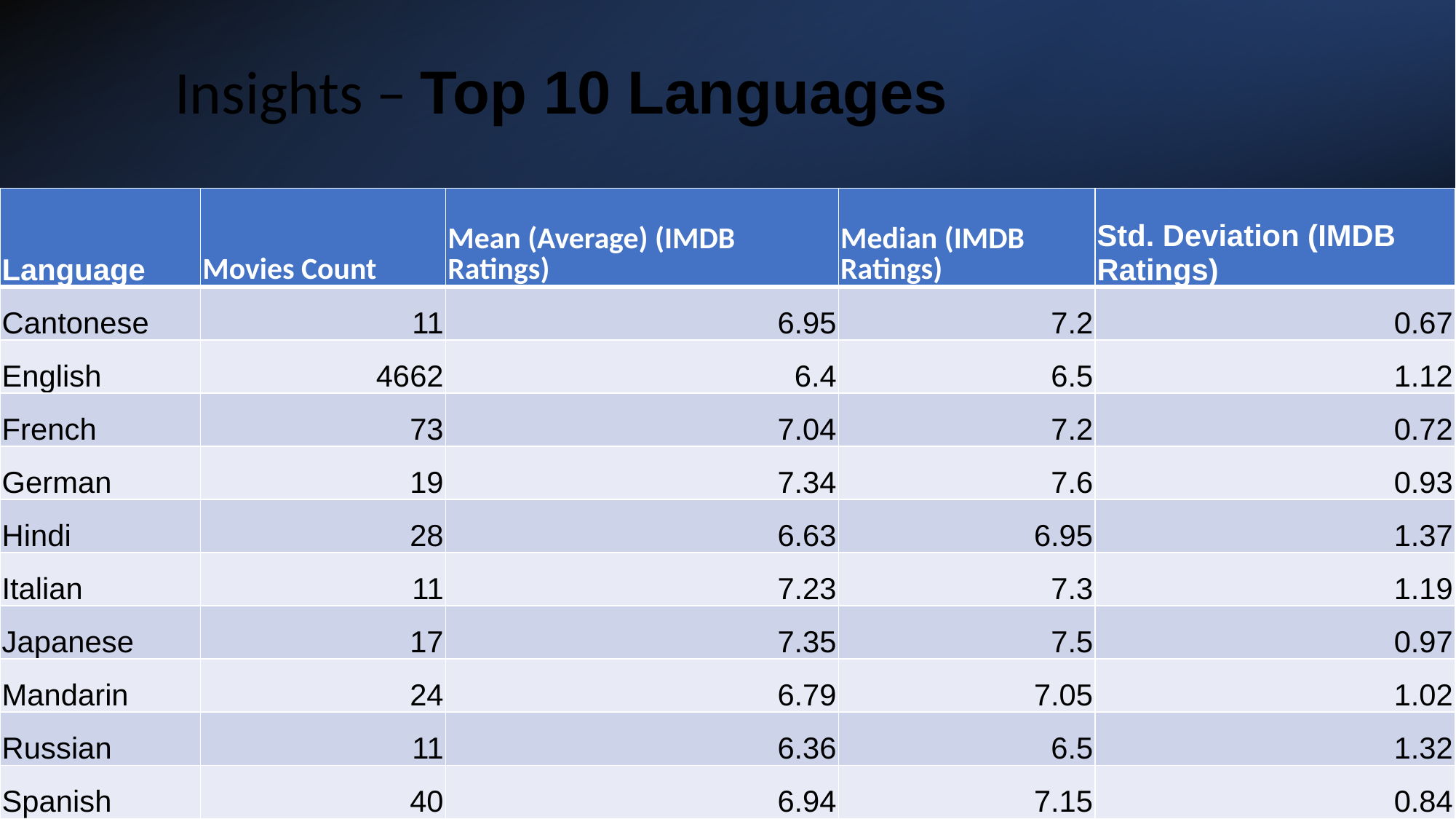

# Insights – Top 10 Languages
| Language | Movies Count | Mean (Average) (IMDB Ratings) | Median (IMDB Ratings) | Std. Deviation (IMDB Ratings) |
| --- | --- | --- | --- | --- |
| Cantonese | 11 | 6.95 | 7.2 | 0.67 |
| English | 4662 | 6.4 | 6.5 | 1.12 |
| French | 73 | 7.04 | 7.2 | 0.72 |
| German | 19 | 7.34 | 7.6 | 0.93 |
| Hindi | 28 | 6.63 | 6.95 | 1.37 |
| Italian | 11 | 7.23 | 7.3 | 1.19 |
| Japanese | 17 | 7.35 | 7.5 | 0.97 |
| Mandarin | 24 | 6.79 | 7.05 | 1.02 |
| Russian | 11 | 6.36 | 6.5 | 1.32 |
| Spanish | 40 | 6.94 | 7.15 | 0.84 |